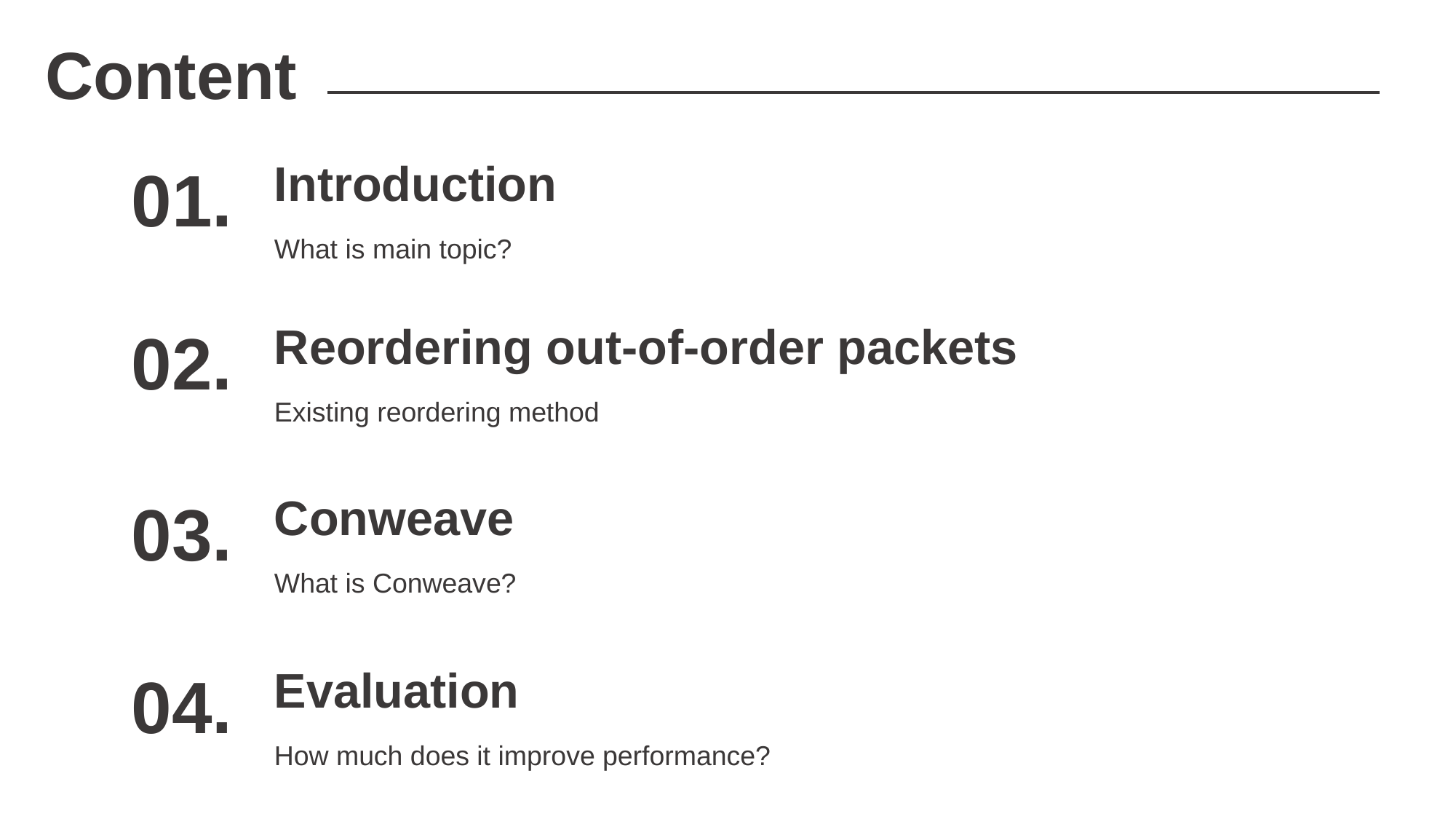

# Content
Introduction
01.
What is main topic?
Reordering out-of-order packets
02.
Existing reordering method
Conweave
03.
What is Conweave?
Evaluation
04.
How much does it improve performance?